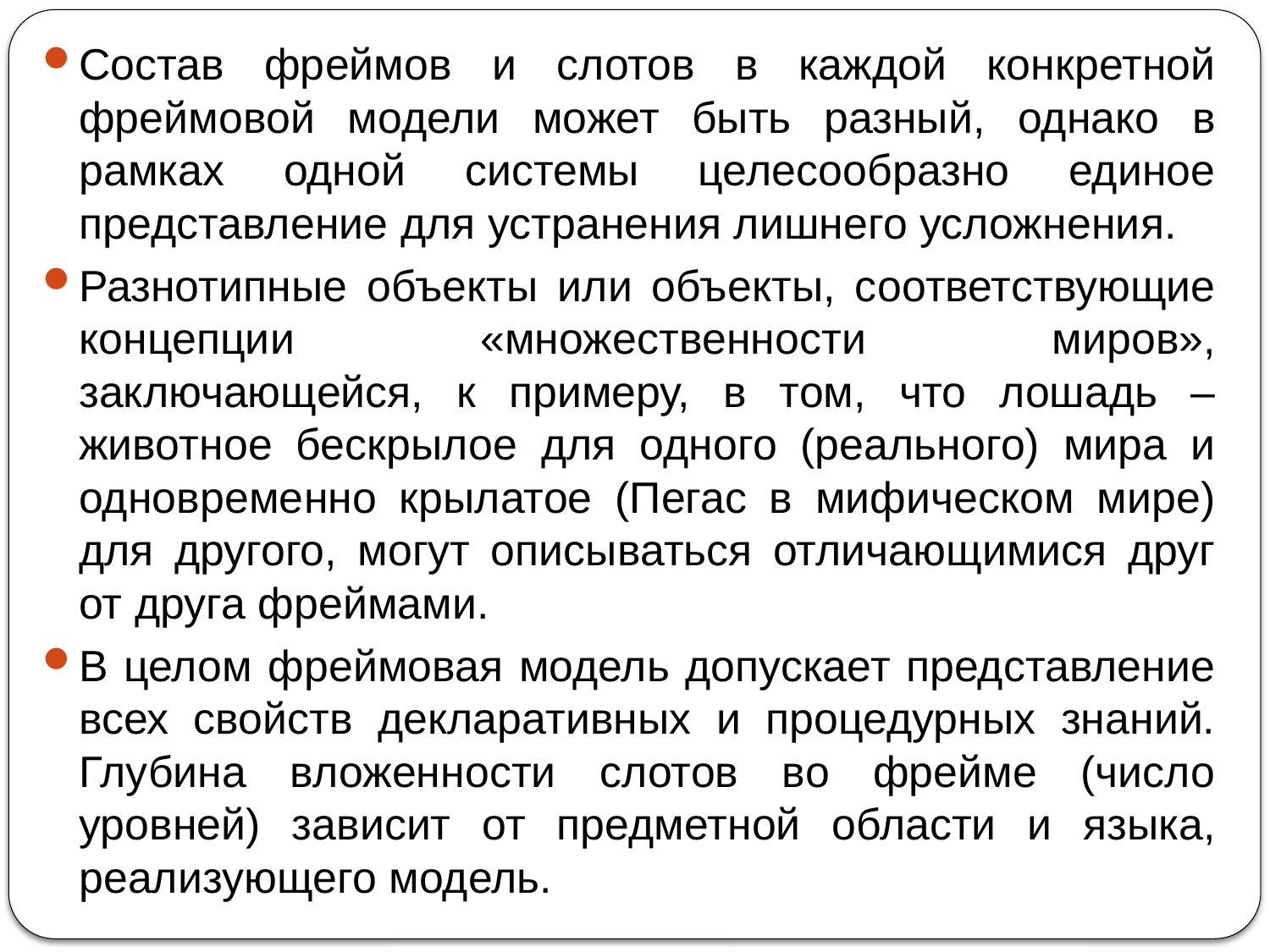

Состав фреймов и слотов в каждой конкретной фреймовой модели может быть разный, однако в рамках одной системы целесообразно единое представление для устранения лишнего усложнения.
Разнотипные объекты или объекты, соответствующие концепции «множественности миров», заключающейся, к примеру, в том, что лошадь – животное бескрылое для одного (реального) мира и одновременно крылатое (Пегас в мифическом мире) для другого, могут описываться отличающимися друг от друга фреймами.
В целом фреймовая модель допускает представление всех свойств декларативных и процедурных знаний. Глубина вложенности слотов во фрейме (число уровней) зависит от предметной области и языка, реализующего модель.